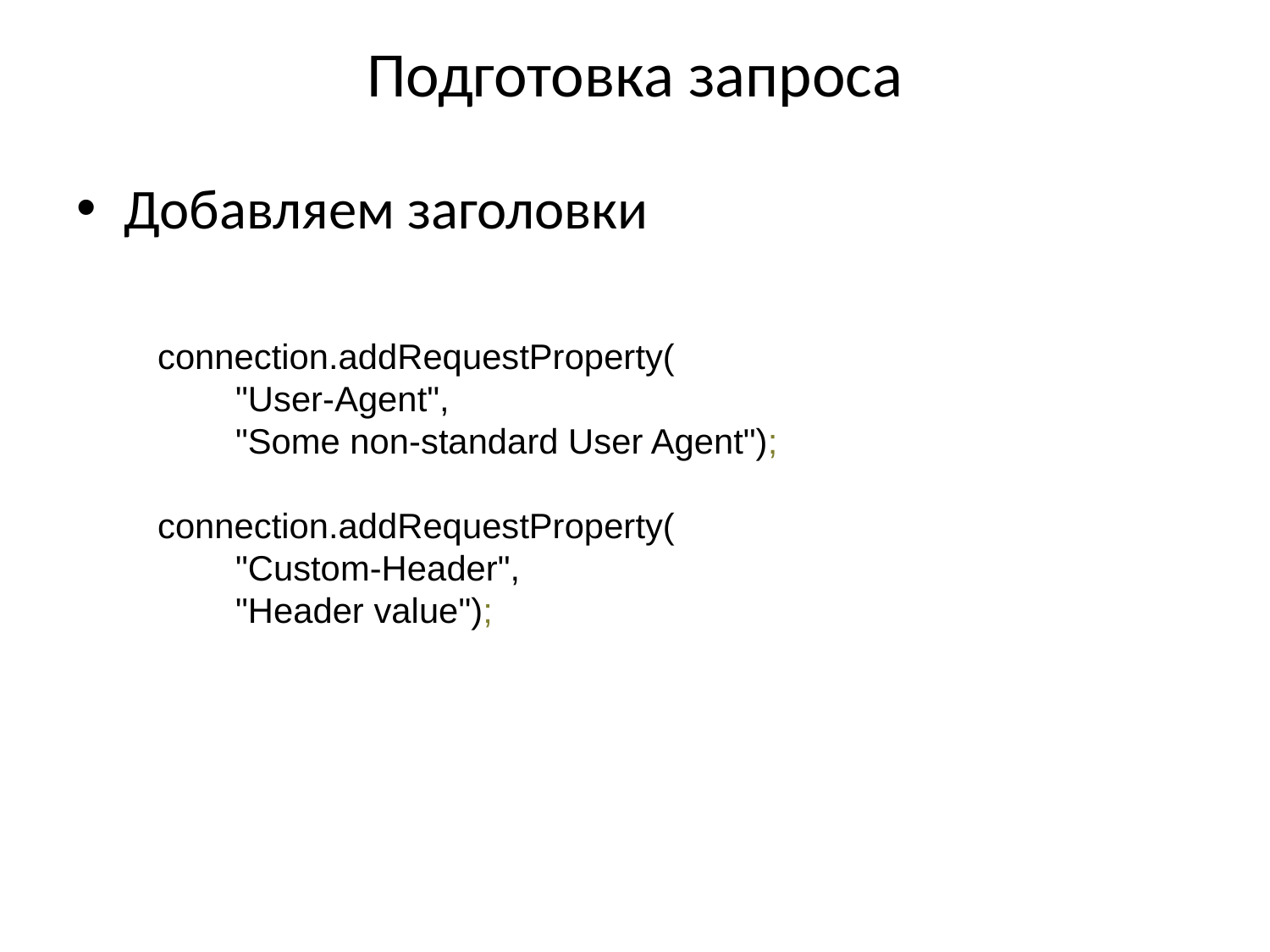

# Подготовка запроса
Добавляем заголовки

connection.addRequestProperty(
        "User-Agent",
        "Some non-standard User Agent");

connection.addRequestProperty(
        "Custom-Header",
        "Header value");